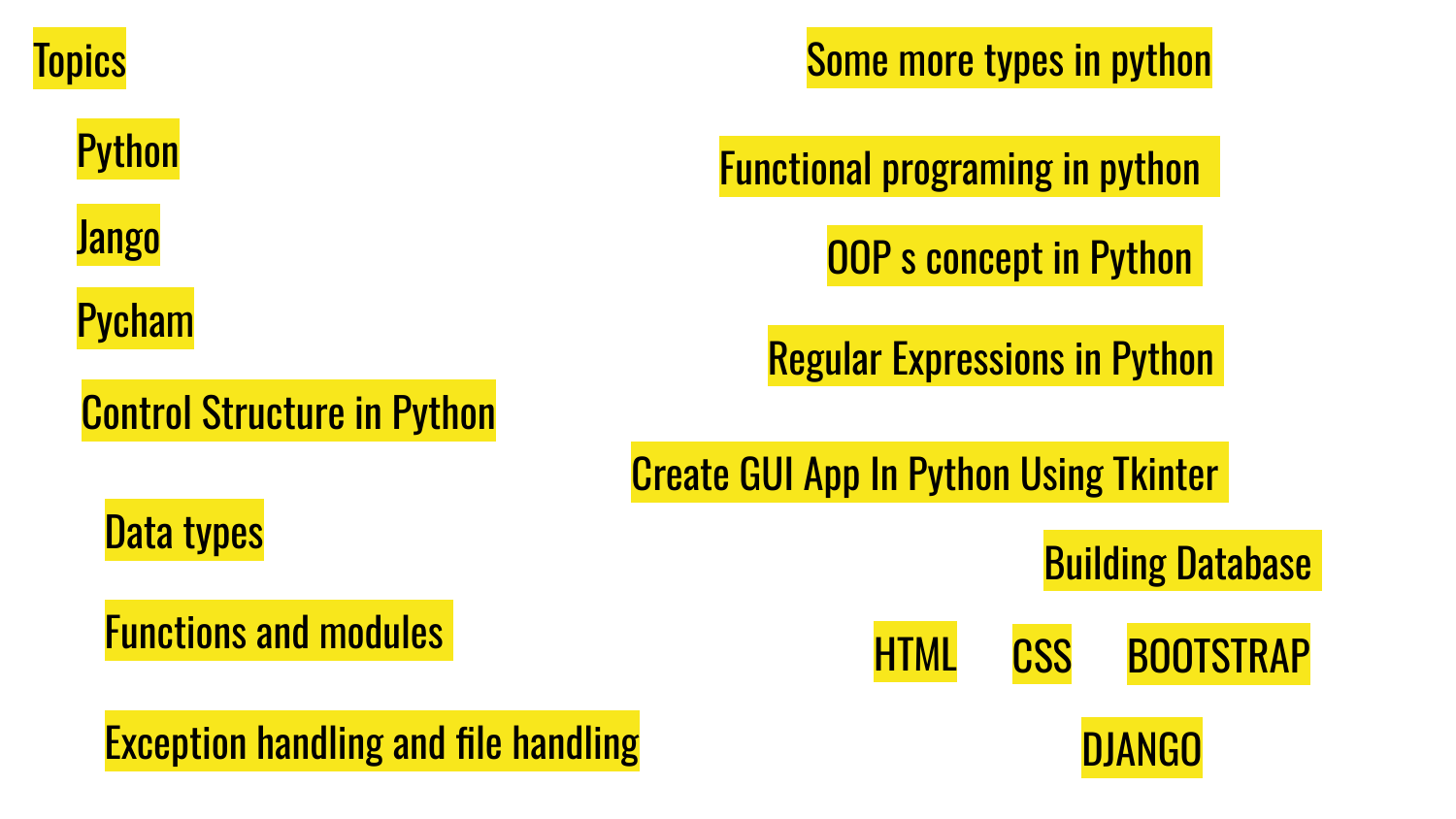

Some more types in python
# Topics
Python
Functional programing in python
Jango
OOP s concept in Python
Pycham
Regular Expressions in Python
Control Structure in Python
Create GUI App In Python Using Tkinter
Data types
Building Database
Functions and modules
HTML
CSS
BOOTSTRAP
Exception handling and file handling
DJANGO